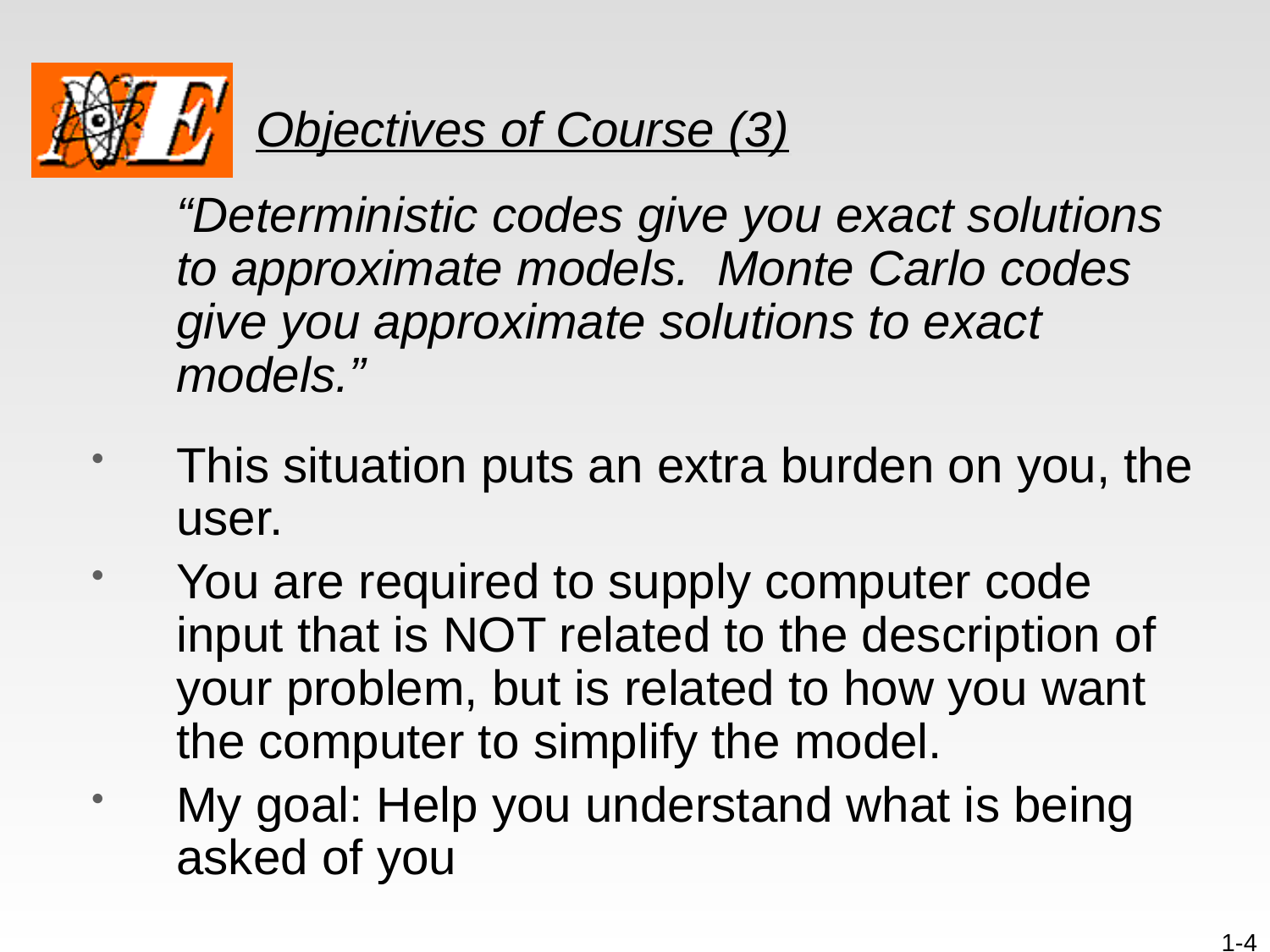

# Objectives of Course (3)
	“Deterministic codes give you exact solutions to approximate models.  Monte Carlo codes give you approximate solutions to exact models.”

This situation puts an extra burden on you, the user.
You are required to supply computer code input that is NOT related to the description of your problem, but is related to how you want the computer to simplify the model.
My goal: Help you understand what is being asked of you
1-4